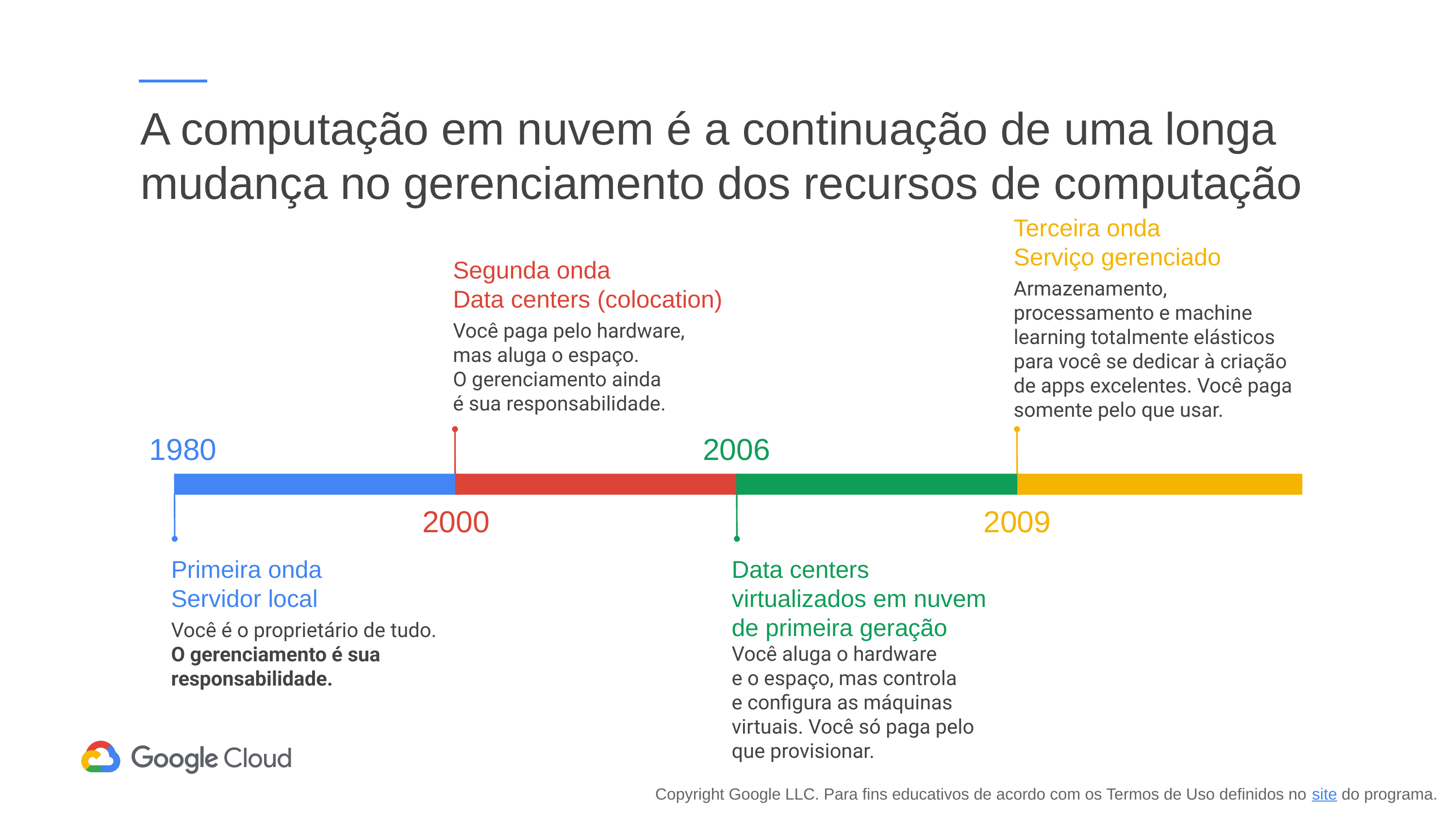

# A computação em nuvem é a continuação de uma longa mudança no gerenciamento dos recursos de computação
Terceira onda
Serviço gerenciado
Armazenamento, processamento e machine learning totalmente elásticos para você se dedicar à criação de apps excelentes. Você paga somente pelo que usar.
Segunda onda
Data centers (colocation)
Você paga pelo hardware,
mas aluga o espaço.
O gerenciamento ainda
é sua responsabilidade.
1980
2006

2000
2009
Primeira onda
Servidor local
Você é o proprietário de tudo.
O gerenciamento é sua responsabilidade.
Data centers virtualizados em nuvem de primeira geração
Você aluga o hardware
e o espaço, mas controla
e configura as máquinas virtuais. Você só paga pelo que provisionar.
Copyright Google LLC. Para fins educativos de acordo com os Termos de Uso definidos no site do programa.